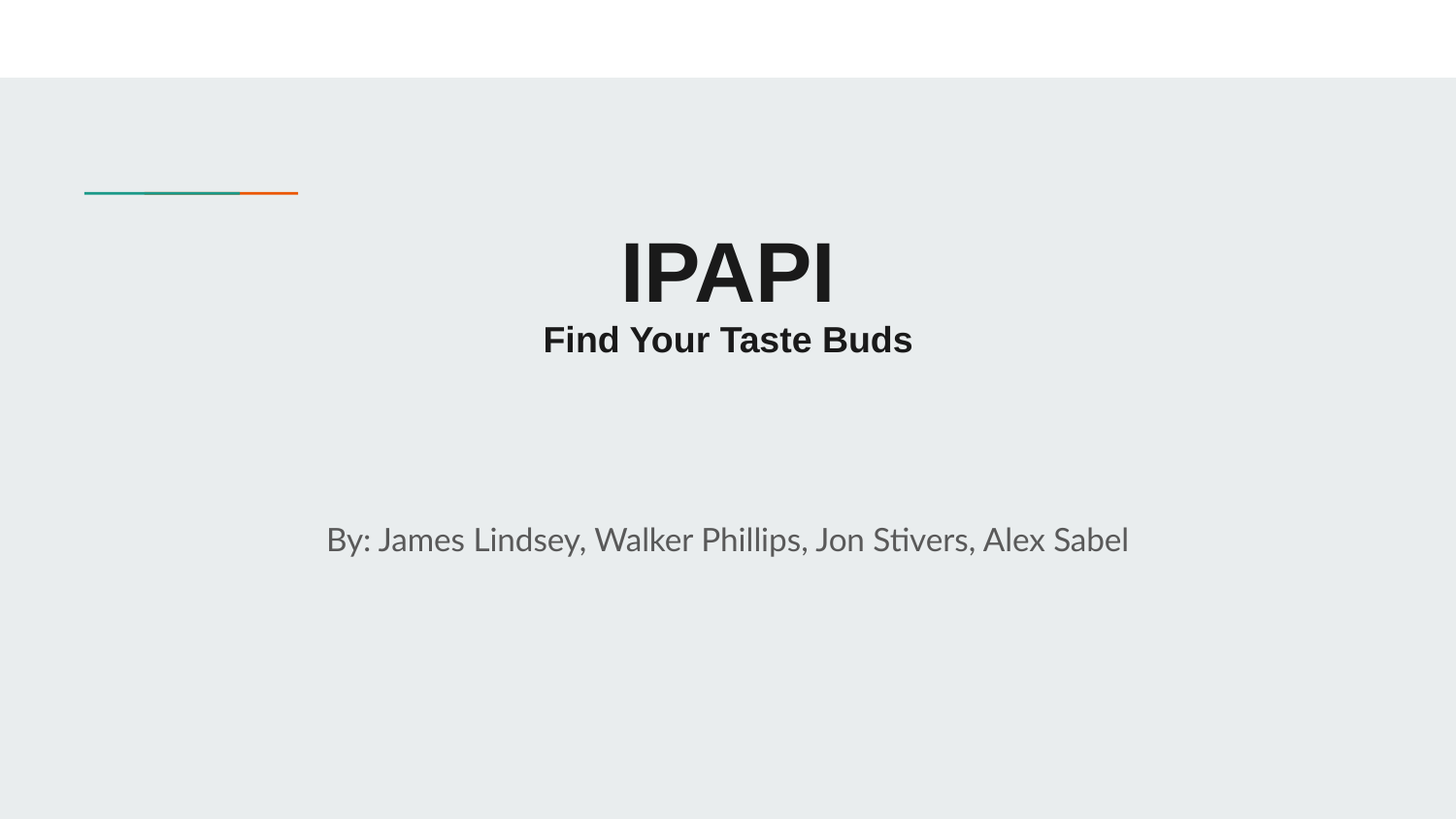

# IPAPI
Find Your Taste Buds
By: James Lindsey, Walker Phillips, Jon Stivers, Alex Sabel